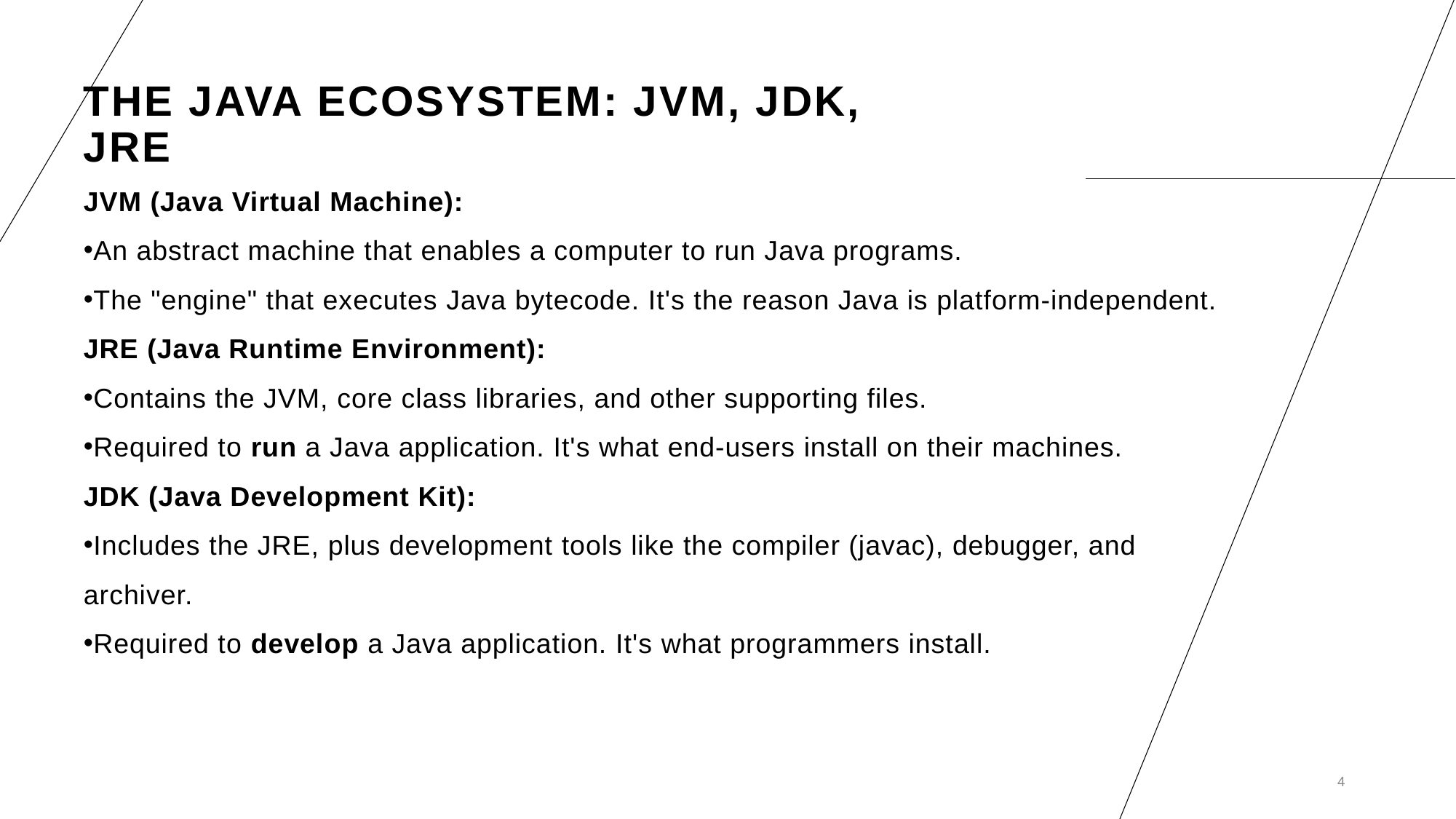

# The Java Ecosystem: JVM, JDK, JRE
JVM (Java Virtual Machine):
An abstract machine that enables a computer to run Java programs.
The "engine" that executes Java bytecode. It's the reason Java is platform-independent.
JRE (Java Runtime Environment):
Contains the JVM, core class libraries, and other supporting files.
Required to run a Java application. It's what end-users install on their machines.
JDK (Java Development Kit):
Includes the JRE, plus development tools like the compiler (javac), debugger, and archiver.
Required to develop a Java application. It's what programmers install.

4